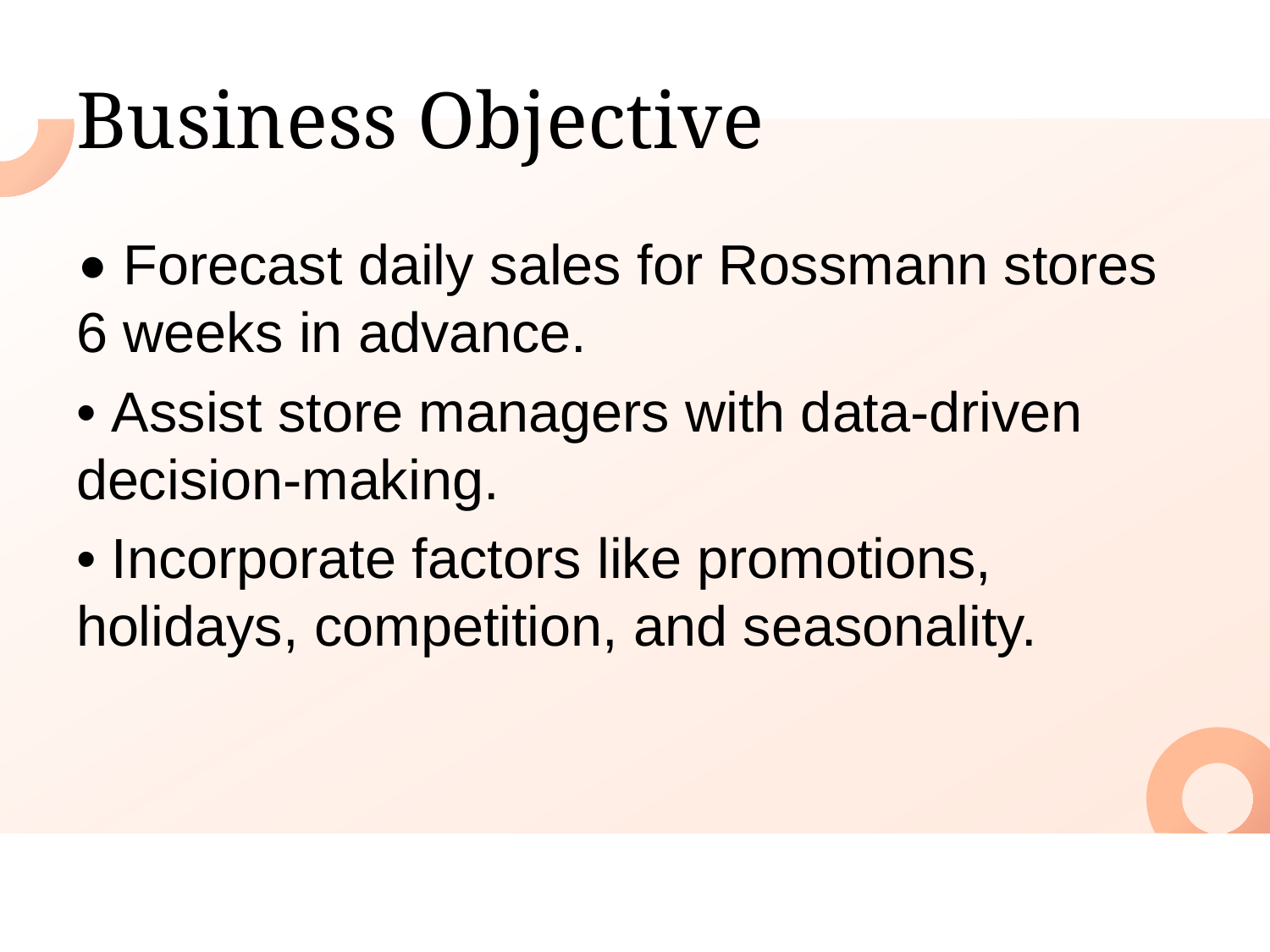

Business Objective
• Forecast daily sales for Rossmann stores 6 weeks in advance.
• Assist store managers with data-driven decision-making.
• Incorporate factors like promotions, holidays, competition, and seasonality.